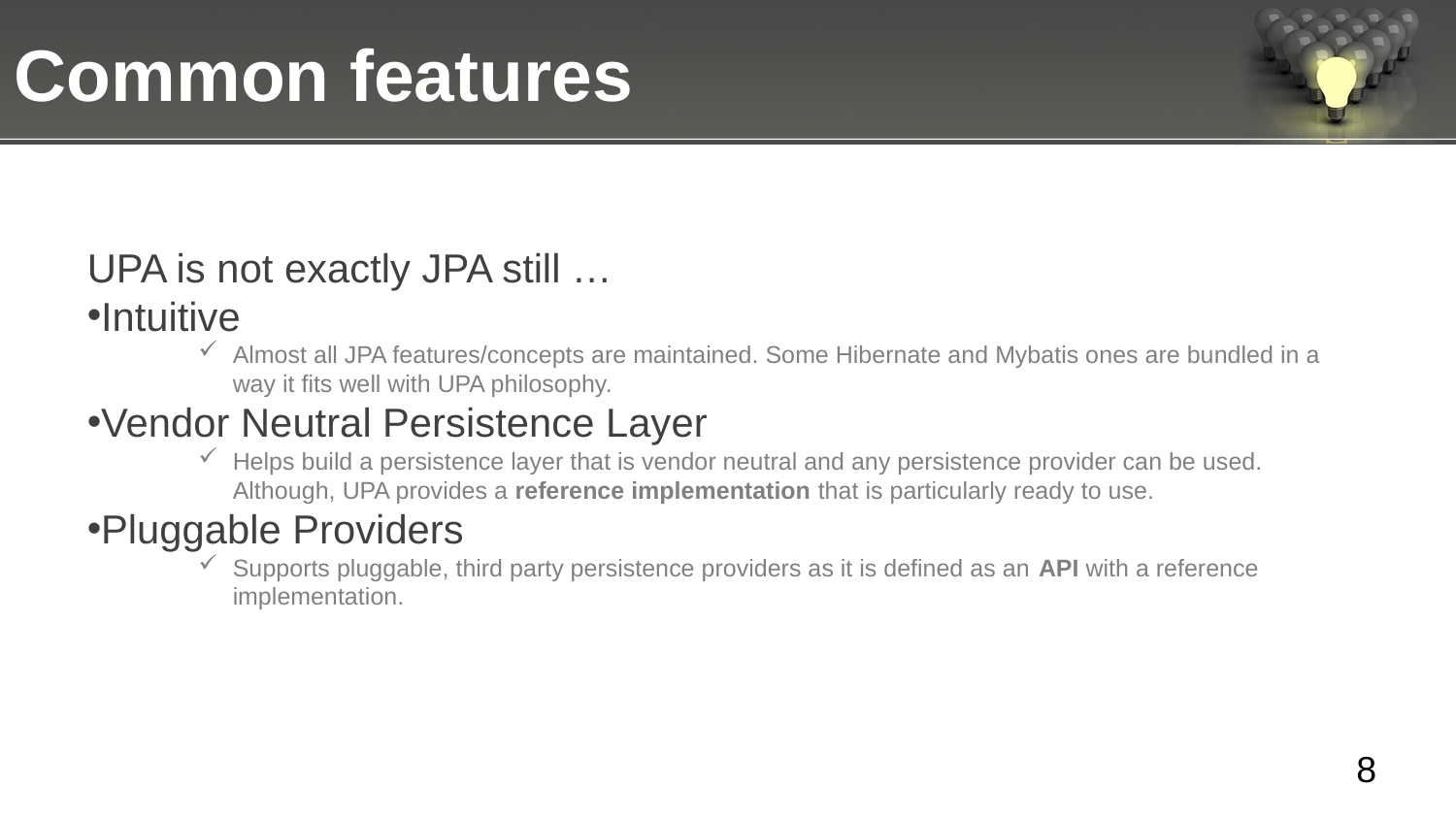

Common features

UPA is not exactly JPA still …
Intuitive
Almost all JPA features/concepts are maintained. Some Hibernate and Mybatis ones are bundled in a way it fits well with UPA philosophy.
Vendor Neutral Persistence Layer
Helps build a persistence layer that is vendor neutral and any persistence provider can be used. Although, UPA provides a reference implementation that is particularly ready to use.
Pluggable Providers
Supports pluggable, third party persistence providers as it is defined as an API with a reference implementation.